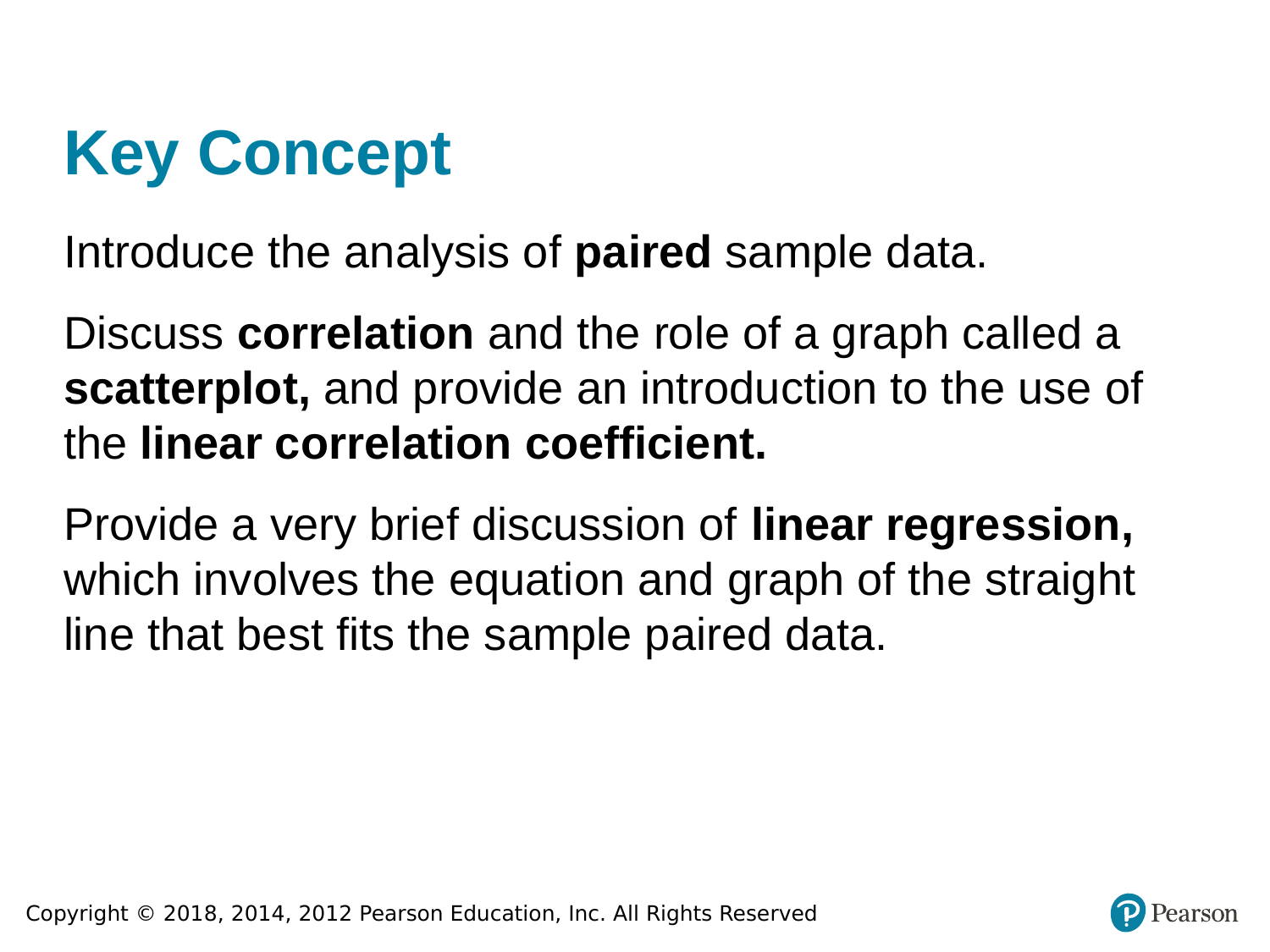

# Key Concept
Introduce the analysis of paired sample data.
Discuss correlation and the role of a graph called a scatterplot, and provide an introduction to the use of the linear correlation coefficient.
Provide a very brief discussion of linear regression, which involves the equation and graph of the straight line that best fits the sample paired data.